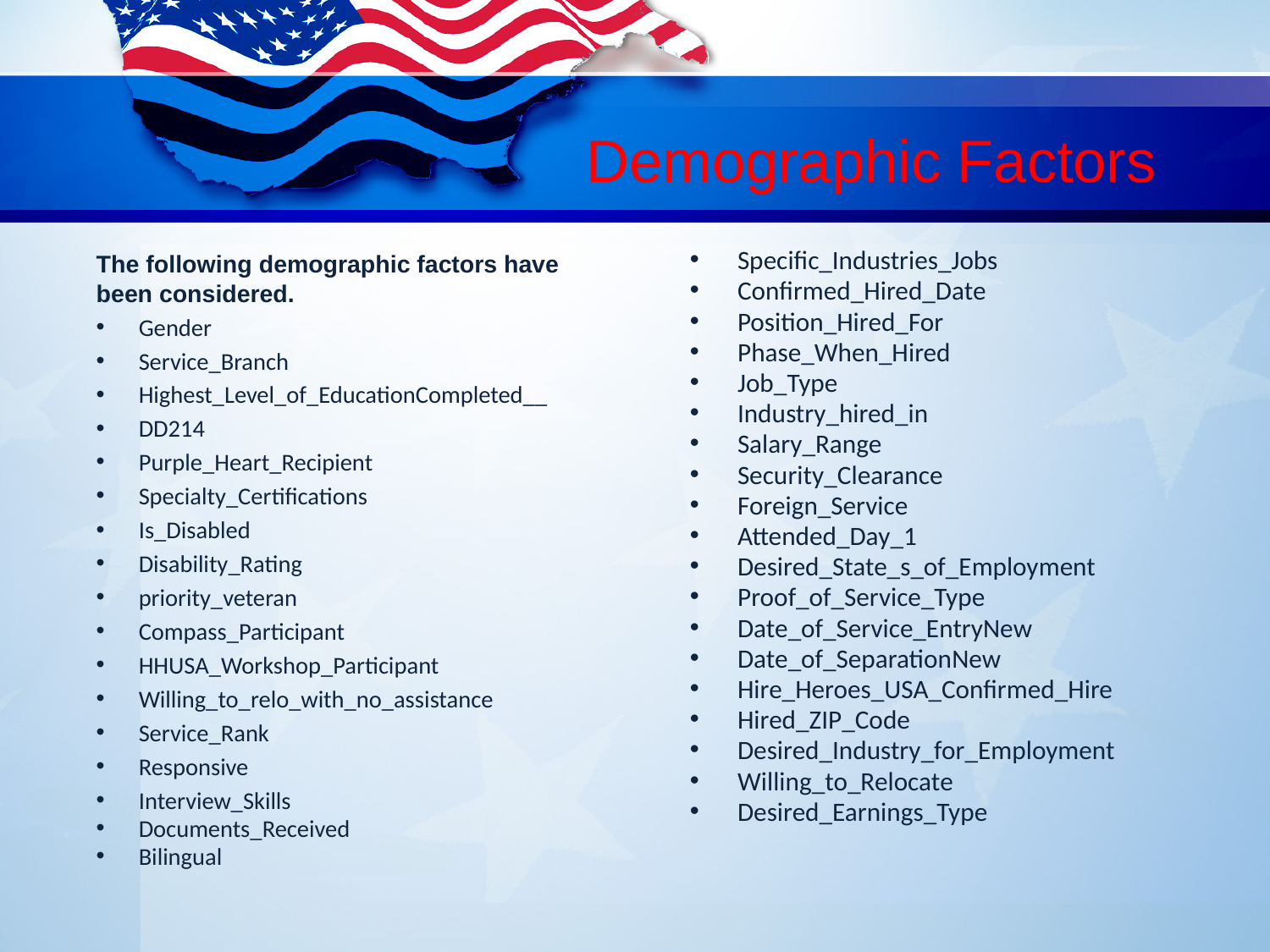

# Demographic Factors
The following demographic factors have been considered.
Gender
Service_Branch
Highest_Level_of_EducationCompleted__
DD214
Purple_Heart_Recipient
Specialty_Certifications
Is_Disabled
Disability_Rating
priority_veteran
Compass_Participant
HHUSA_Workshop_Participant
Willing_to_relo_with_no_assistance
Service_Rank
Responsive
Interview_Skills
Documents_Received
Bilingual

Specific_Industries_Jobs
Confirmed_Hired_Date
Position_Hired_For
Phase_When_Hired
Job_Type
Industry_hired_in
Salary_Range
Security_Clearance
Foreign_Service
Attended_Day_1
Desired_State_s_of_Employment
Proof_of_Service_Type
Date_of_Service_EntryNew
Date_of_SeparationNew
Hire_Heroes_USA_Confirmed_Hire
Hired_ZIP_Code
Desired_Industry_for_Employment
Willing_to_Relocate
Desired_Earnings_Type